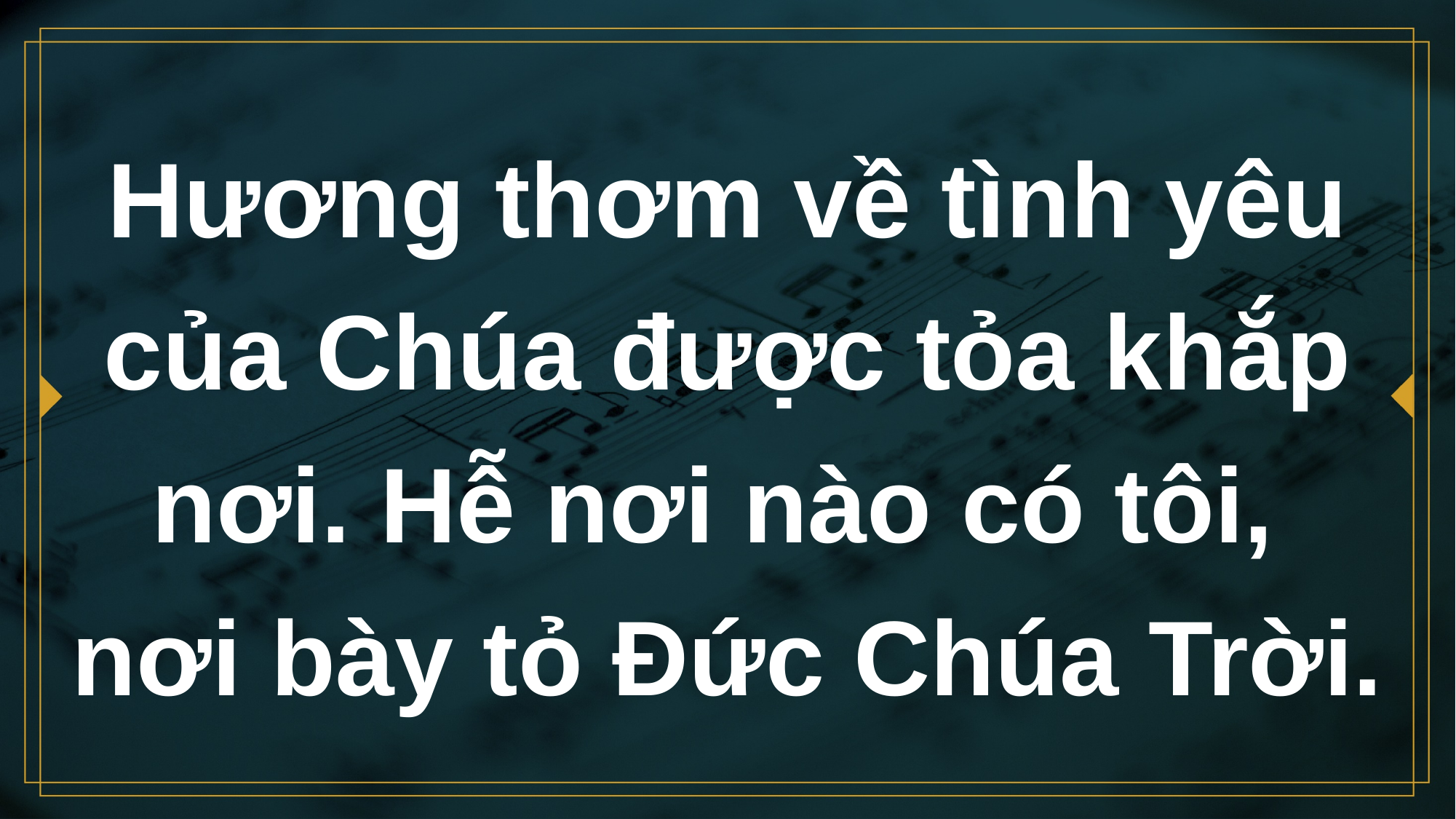

# Hương thơm về tình yêu của Chúa được tỏa khắp nơi. Hễ nơi nào có tôi, nơi bày tỏ Đức Chúa Trời.